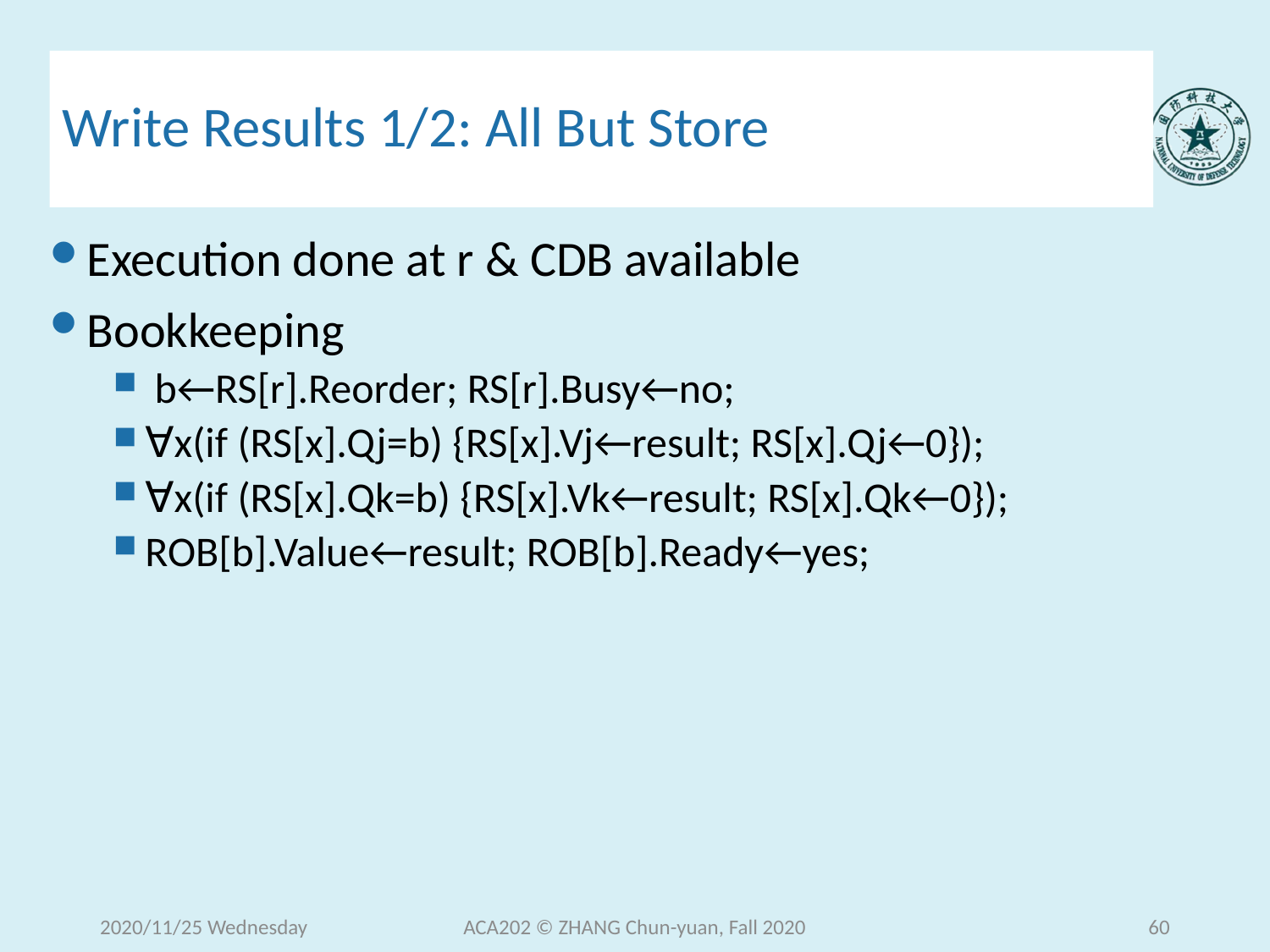

# Write Results 1/2: All But Store
Execution done at r & CDB available
Bookkeeping
 b←RS[r].Reorder; RS[r].Busy←no;
∀x(if (RS[x].Qj=b) {RS[x].Vj←result; RS[x].Qj←0});
∀x(if (RS[x].Qk=b) {RS[x].Vk←result; RS[x].Qk←0});
ROB[b].Value←result; ROB[b].Ready←yes;
2020/11/25 Wednesday
ACA202 © ZHANG Chun-yuan, Fall 2020
60